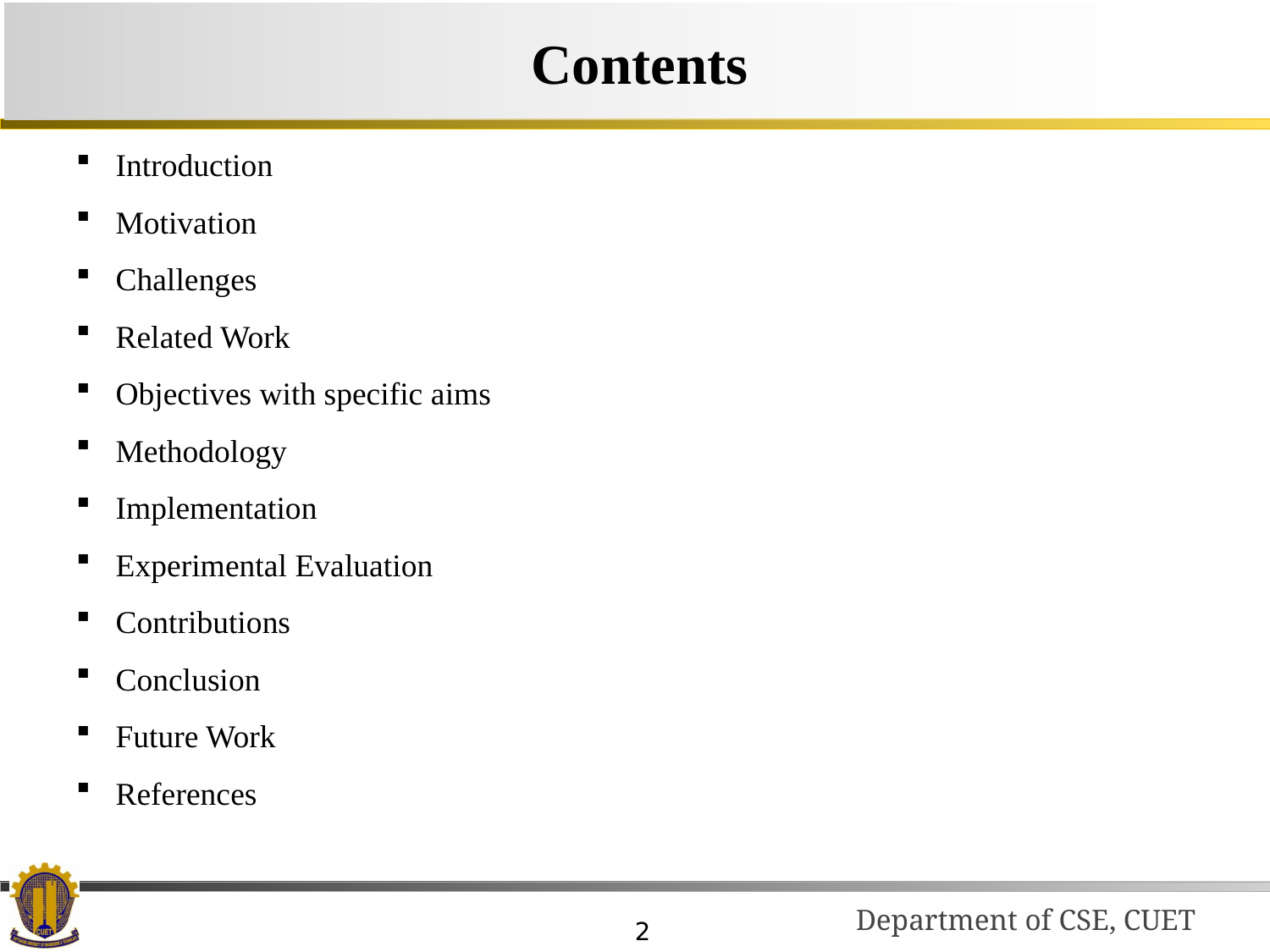

# Contents
Introduction
Motivation
Challenges
Related Work
Objectives with specific aims
Methodology
Implementation
Experimental Evaluation
Contributions
Conclusion
Future Work
References